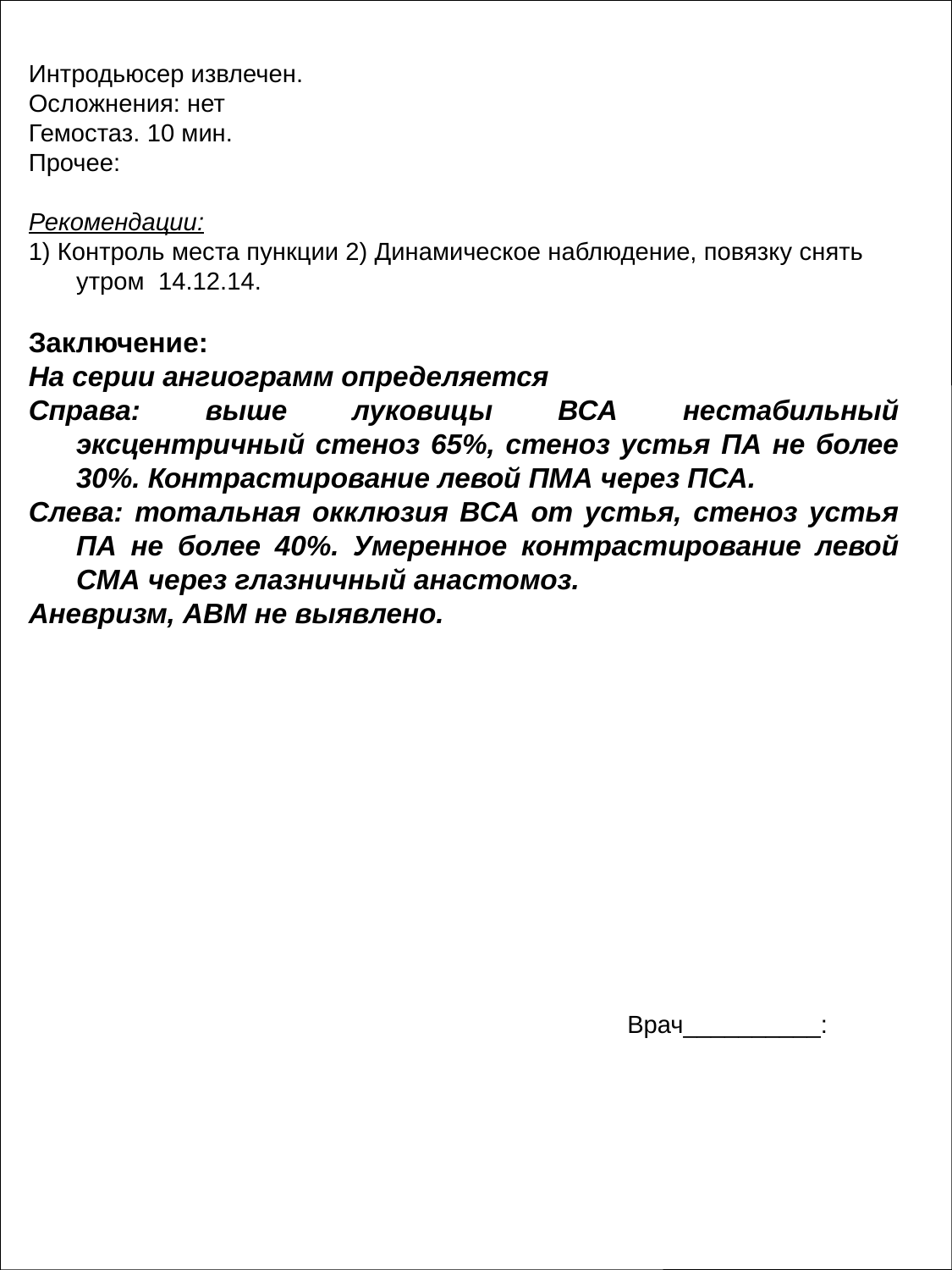

Интродьюсер извлечен.
Осложнения: нет
Гемостаз. 10 мин.
Прочее:

Рекомендации:
1) Контроль места пункции 2) Динамическое наблюдение, повязку снять утром  14.12.14.

Заключение:
На серии ангиограмм определяется
Справа: выше луковицы ВСА нестабильный эксцентричный стеноз 65%, стеноз устья ПА не более 30%. Контрастирование левой ПМА через ПСА.
Слева: тотальная окклюзия ВСА от устья, стеноз устья ПА не более 40%. Умеренное контрастирование левой СМА через глазничный анастомоз.
Аневризм, АВМ не выявлено.

Врач__________: